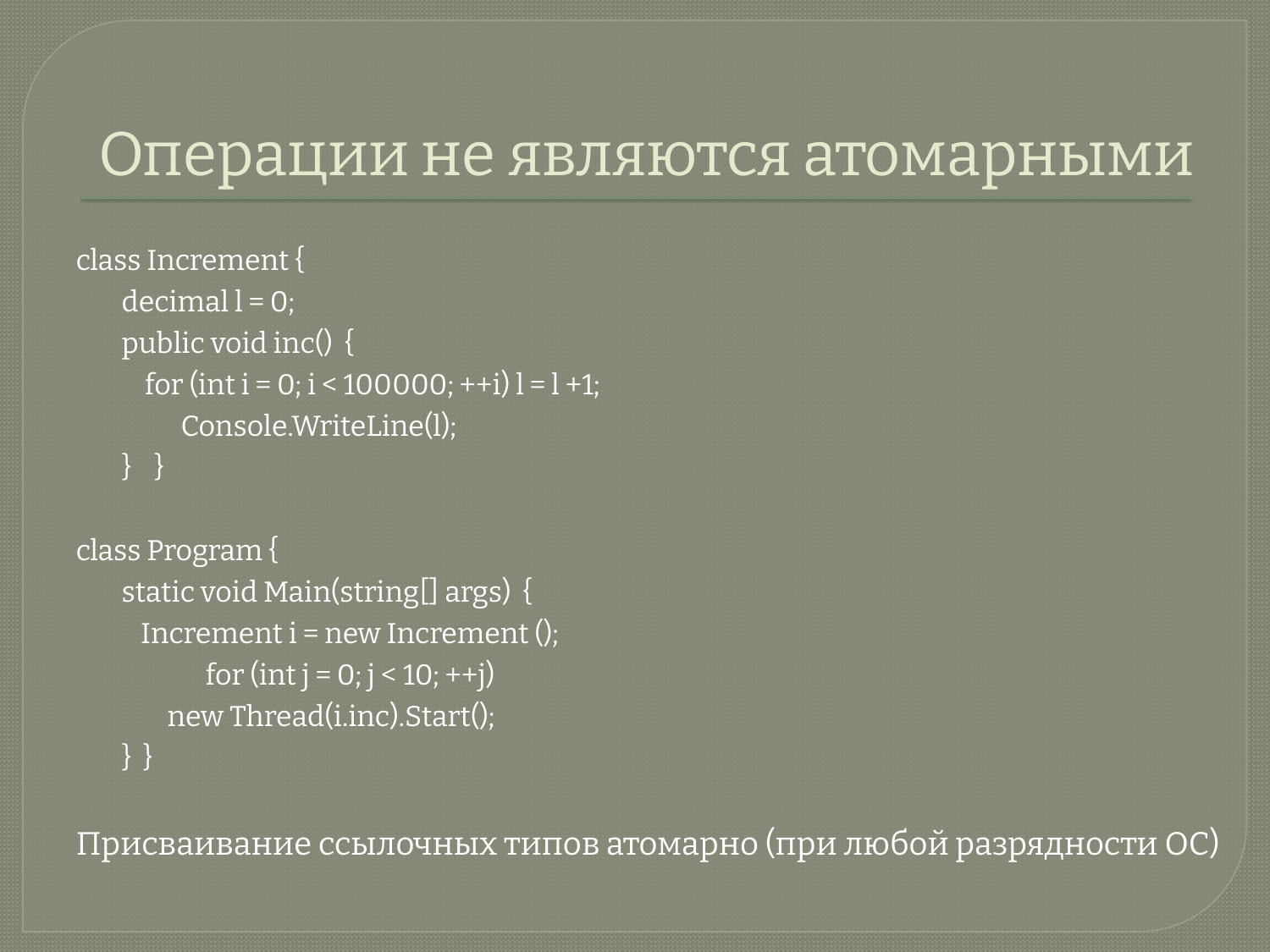

# Операции не являются атомарными
class Increment {
        decimal l = 0;
        public void inc()  {
            for (int i = 0; i < 100000; ++i) l = l +1;
		       Console.WriteLine(l);
        }    }

class Program {
        static void Main(string[] args)  {
	Increment i = new Increment ();
            	for (int j = 0; j < 10; ++j)
                new Thread(i.inc).Start();
        }  }

Присваивание ссылочных типов атомарно (при любой разрядности ОС)